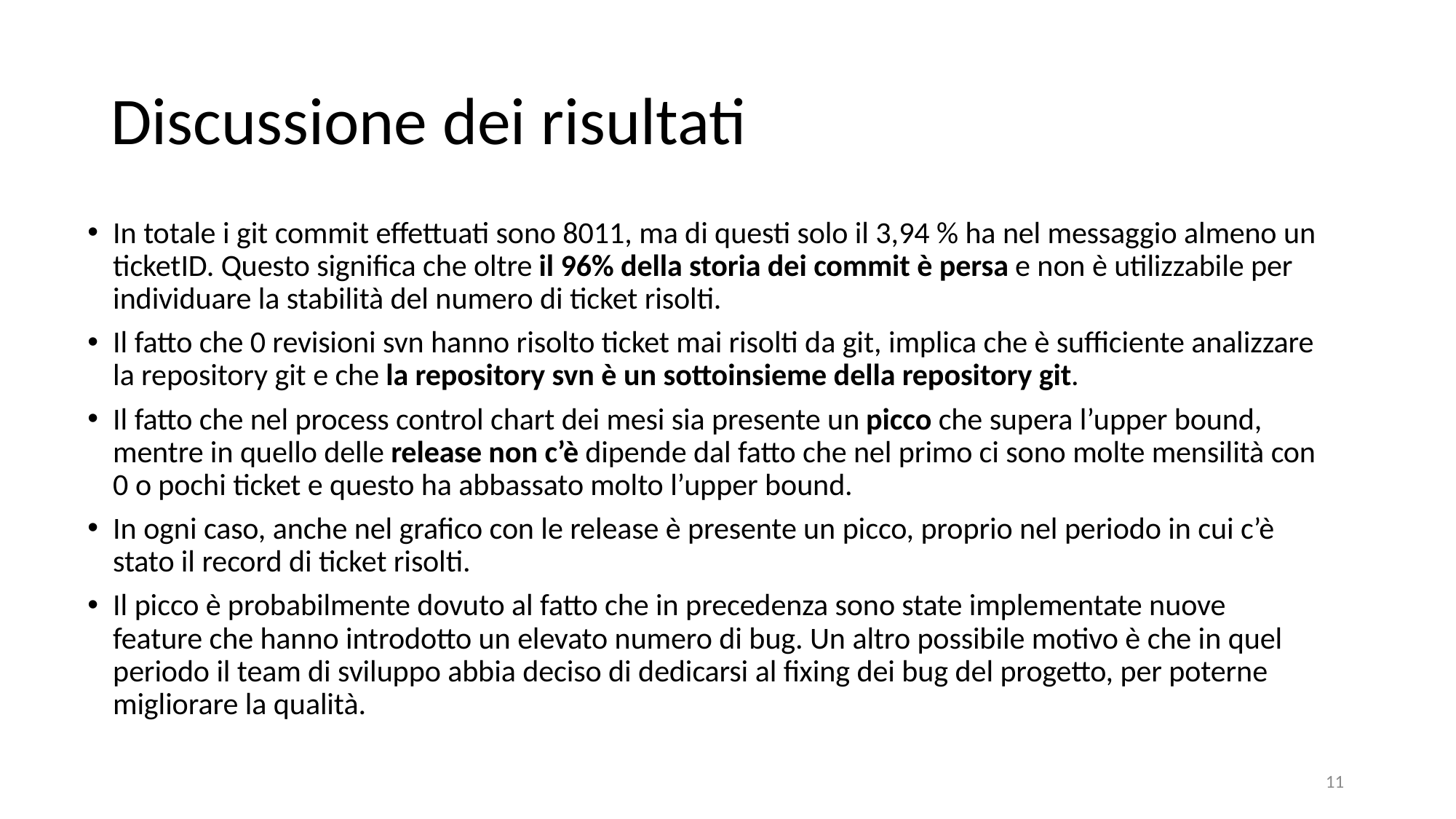

# Discussione dei risultati
In totale i git commit effettuati sono 8011, ma di questi solo il 3,94 % ha nel messaggio almeno un ticketID. Questo significa che oltre il 96% della storia dei commit è persa e non è utilizzabile per individuare la stabilità del numero di ticket risolti.
Il fatto che 0 revisioni svn hanno risolto ticket mai risolti da git, implica che è sufficiente analizzare la repository git e che la repository svn è un sottoinsieme della repository git.
Il fatto che nel process control chart dei mesi sia presente un picco che supera l’upper bound, mentre in quello delle release non c’è dipende dal fatto che nel primo ci sono molte mensilità con 0 o pochi ticket e questo ha abbassato molto l’upper bound.
In ogni caso, anche nel grafico con le release è presente un picco, proprio nel periodo in cui c’è stato il record di ticket risolti.
Il picco è probabilmente dovuto al fatto che in precedenza sono state implementate nuove feature che hanno introdotto un elevato numero di bug. Un altro possibile motivo è che in quel periodo il team di sviluppo abbia deciso di dedicarsi al fixing dei bug del progetto, per poterne migliorare la qualità.
11